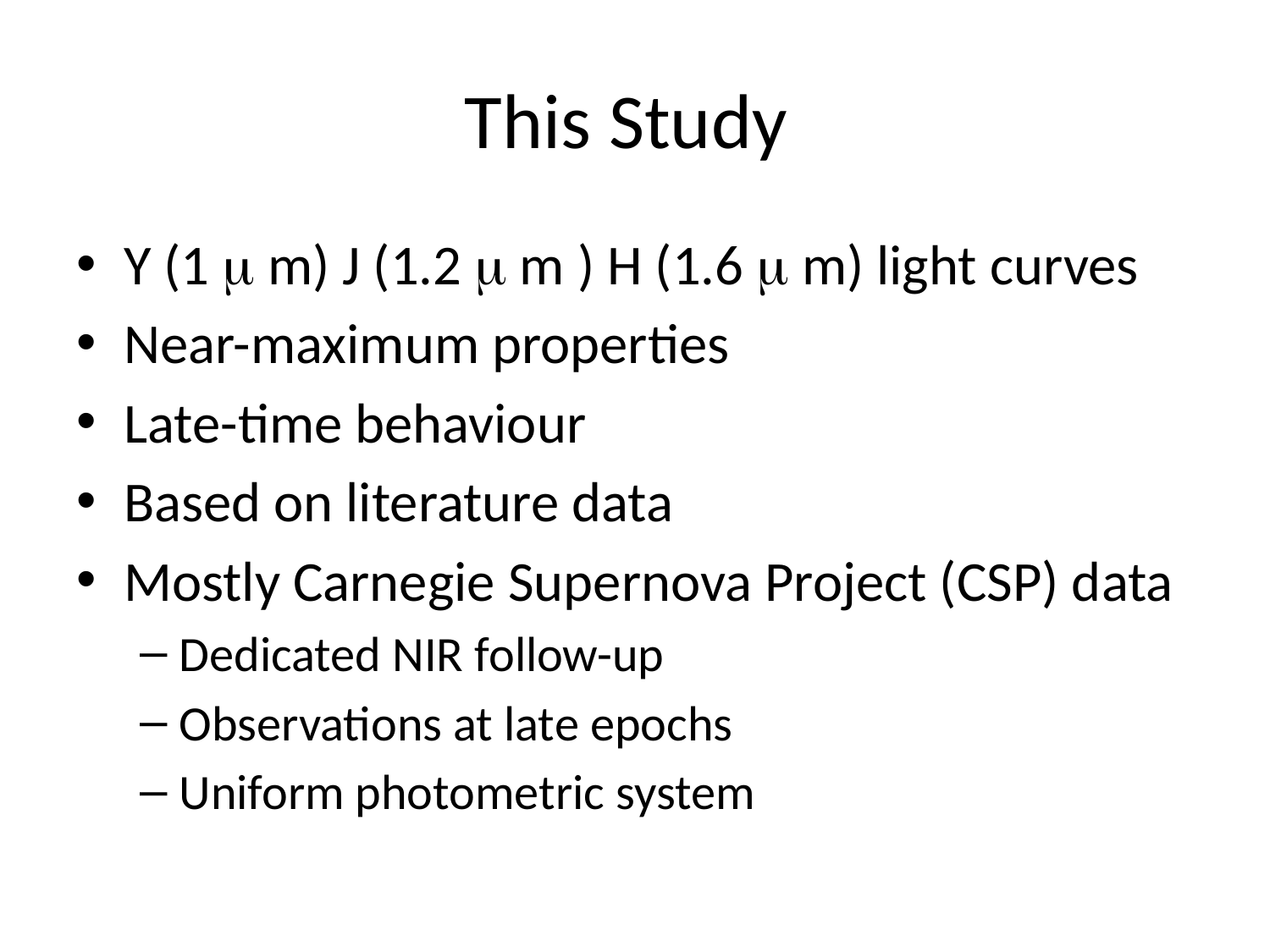

# This Study
Y (1 μ m) J (1.2 μ m ) H (1.6 μ m) light curves
Near-maximum properties
Late-time behaviour
Based on literature data
Mostly Carnegie Supernova Project (CSP) data
Dedicated NIR follow-up
Observations at late epochs
Uniform photometric system